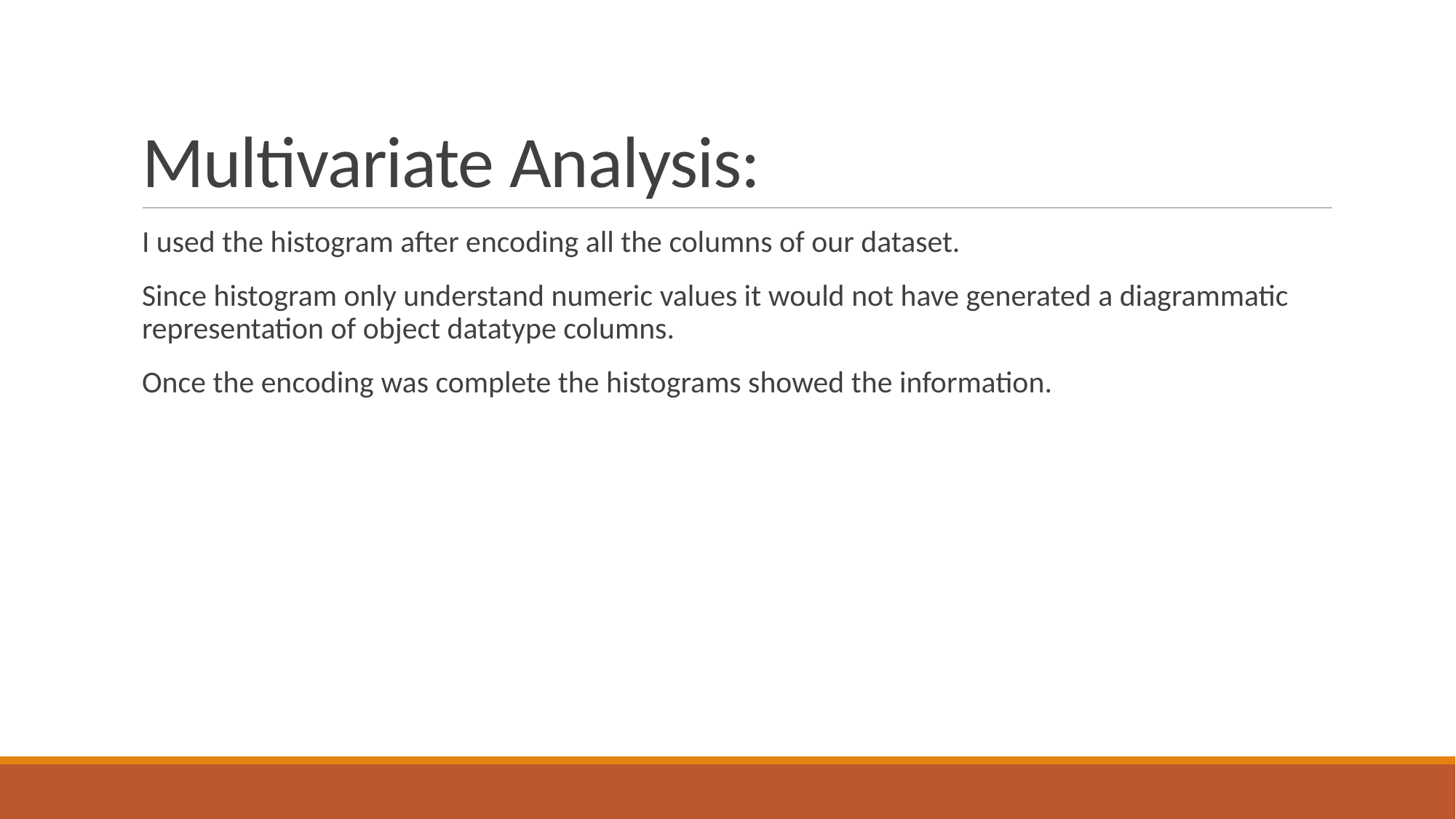

# Multivariate Analysis:
I used the histogram after encoding all the columns of our dataset.
Since histogram only understand numeric values it would not have generated a diagrammatic representation of object datatype columns.
Once the encoding was complete the histograms showed the information.